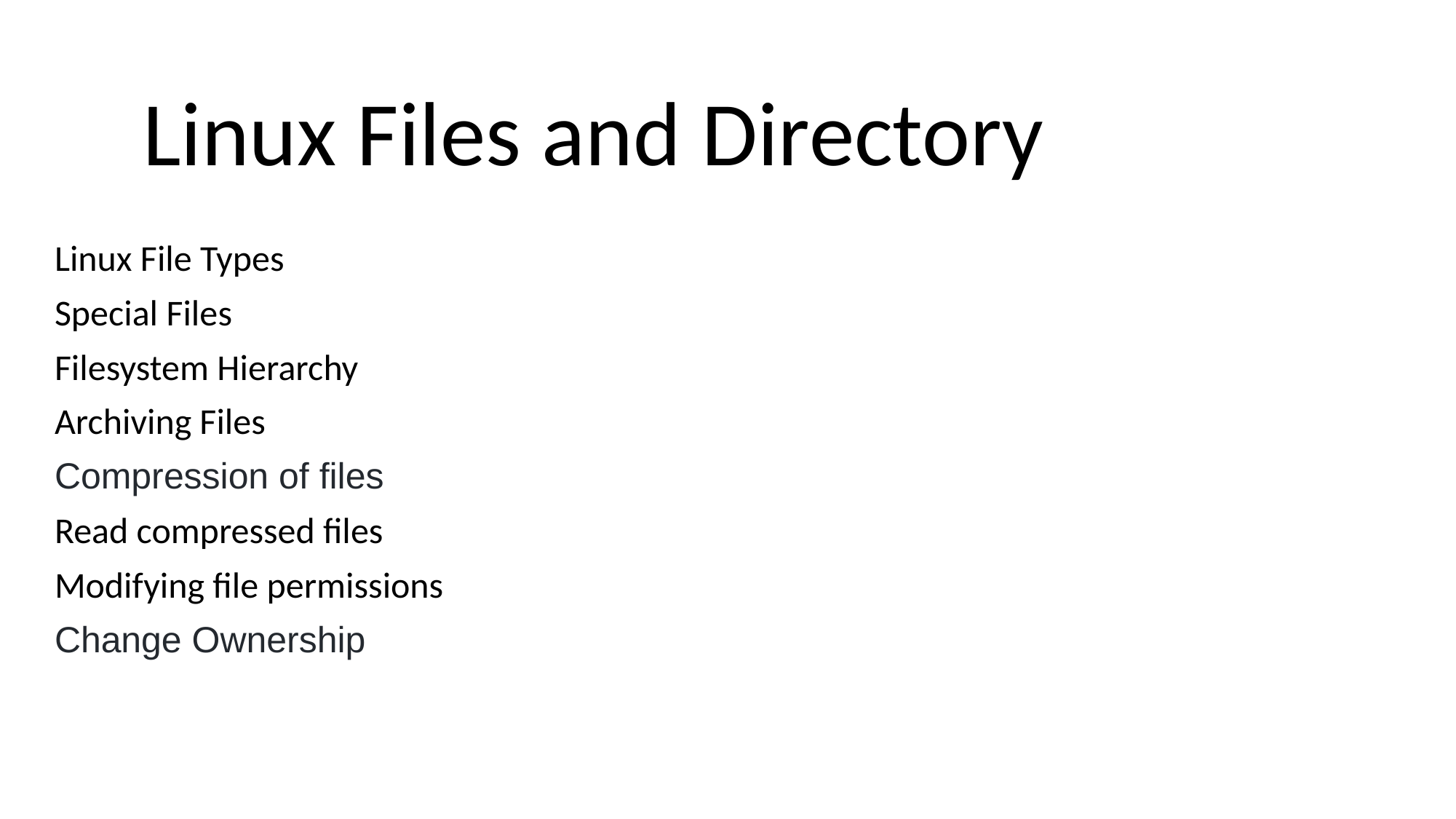

# Linux Files and Directory
Linux File Types
Special Files
Filesystem Hierarchy
Archiving Files
Compression of files
Read compressed files
Modifying file permissions
Change Ownership